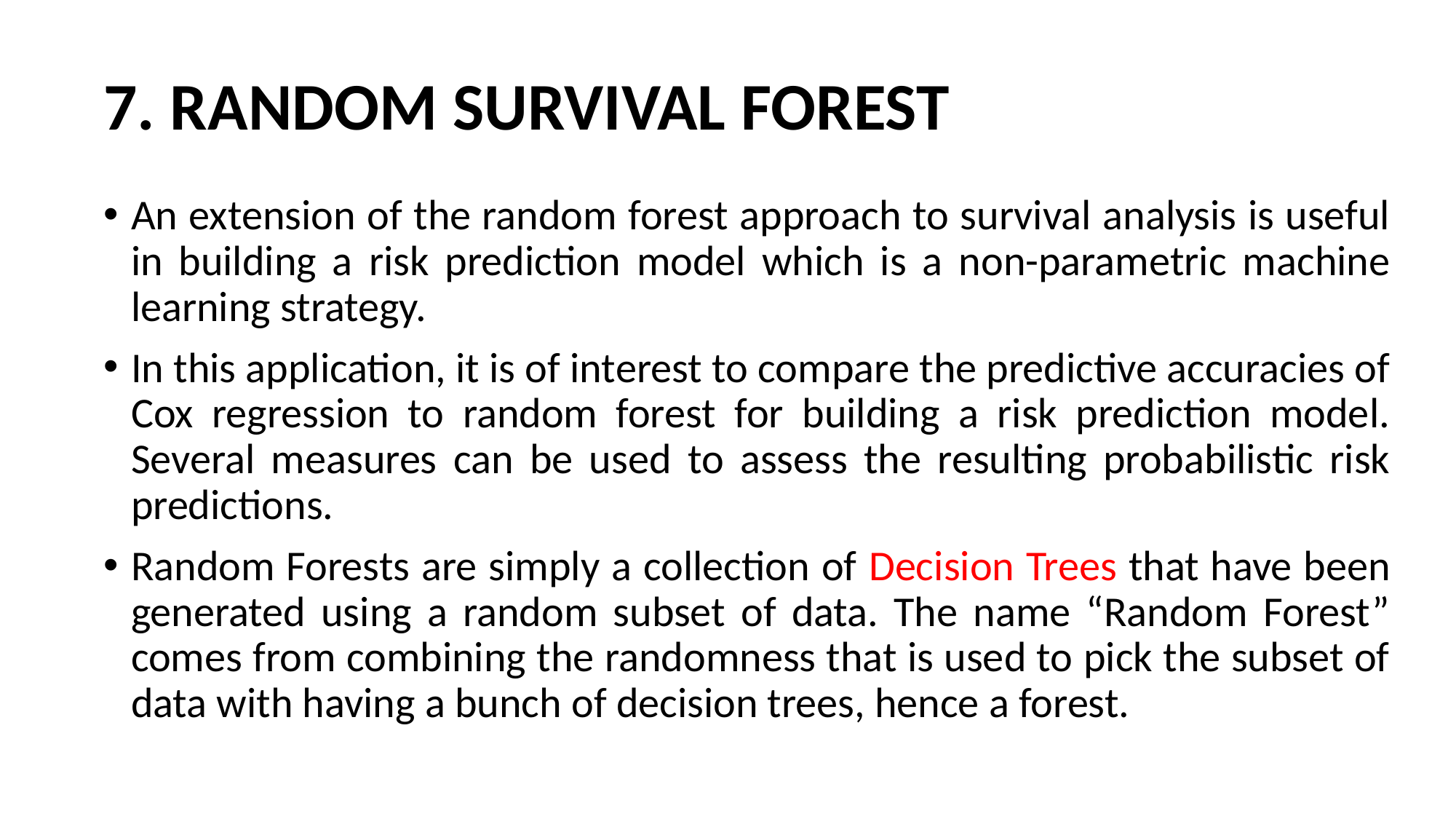

# 7. RANDOM SURVIVAL FOREST
An extension of the random forest approach to survival analysis is useful in building a risk prediction model which is a non-parametric machine learning strategy.
In this application, it is of interest to compare the predictive accuracies of Cox regression to random forest for building a risk prediction model. Several measures can be used to assess the resulting probabilistic risk predictions.
Random Forests are simply a collection of Decision Trees that have been generated using a random subset of data. The name “Random Forest” comes from combining the randomness that is used to pick the subset of data with having a bunch of decision trees, hence a forest.